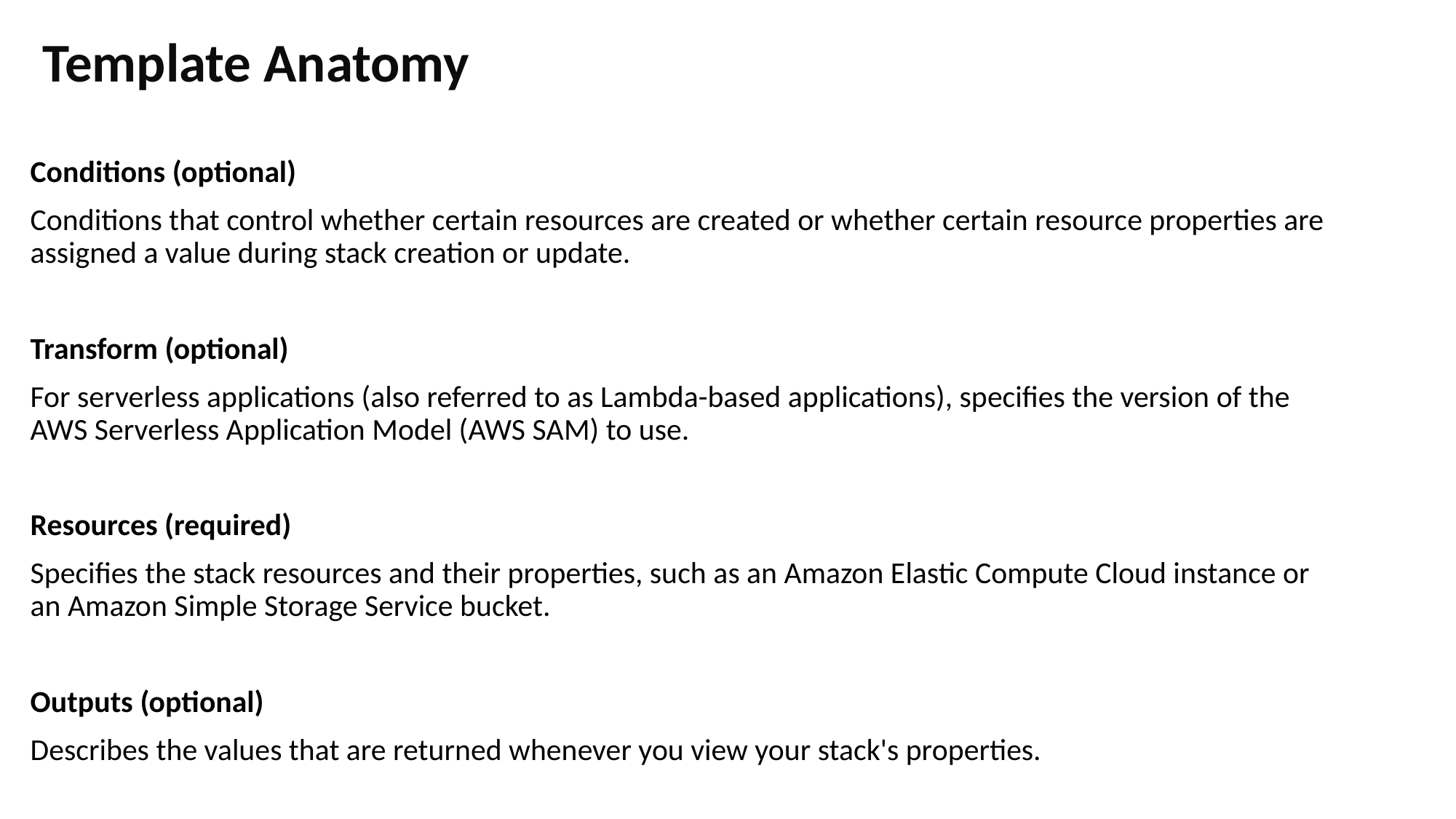

Template Anatomy

Conditions (optional)
Conditions that control whether certain resources are created or whether certain resource properties are assigned a value during stack creation or update.

Transform (optional)
For serverless applications (also referred to as Lambda-based applications), specifies the version of the AWS Serverless Application Model (AWS SAM) to use.

Resources (required)
Specifies the stack resources and their properties, such as an Amazon Elastic Compute Cloud instance or an Amazon Simple Storage Service bucket.

Outputs (optional)
Describes the values that are returned whenever you view your stack's properties.